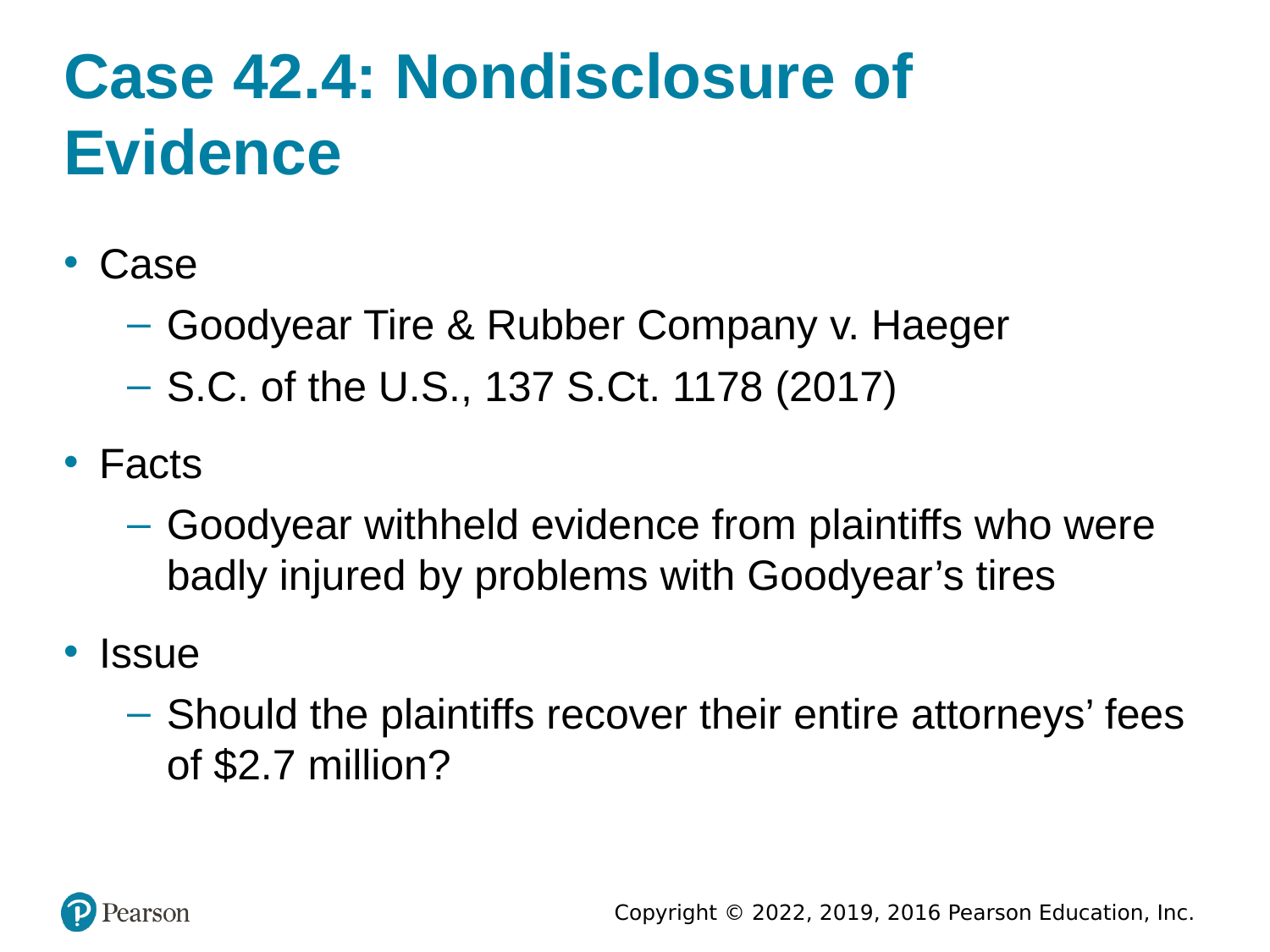

# Case 42.4: Nondisclosure of Evidence
Case
Goodyear Tire & Rubber Company v. Haeger
S.C. of the U.S., 137 S.Ct. 1178 (2017)
Facts
Goodyear withheld evidence from plaintiffs who were badly injured by problems with Goodyear’s tires
Issue
Should the plaintiffs recover their entire attorneys’ fees of $2.7 million?